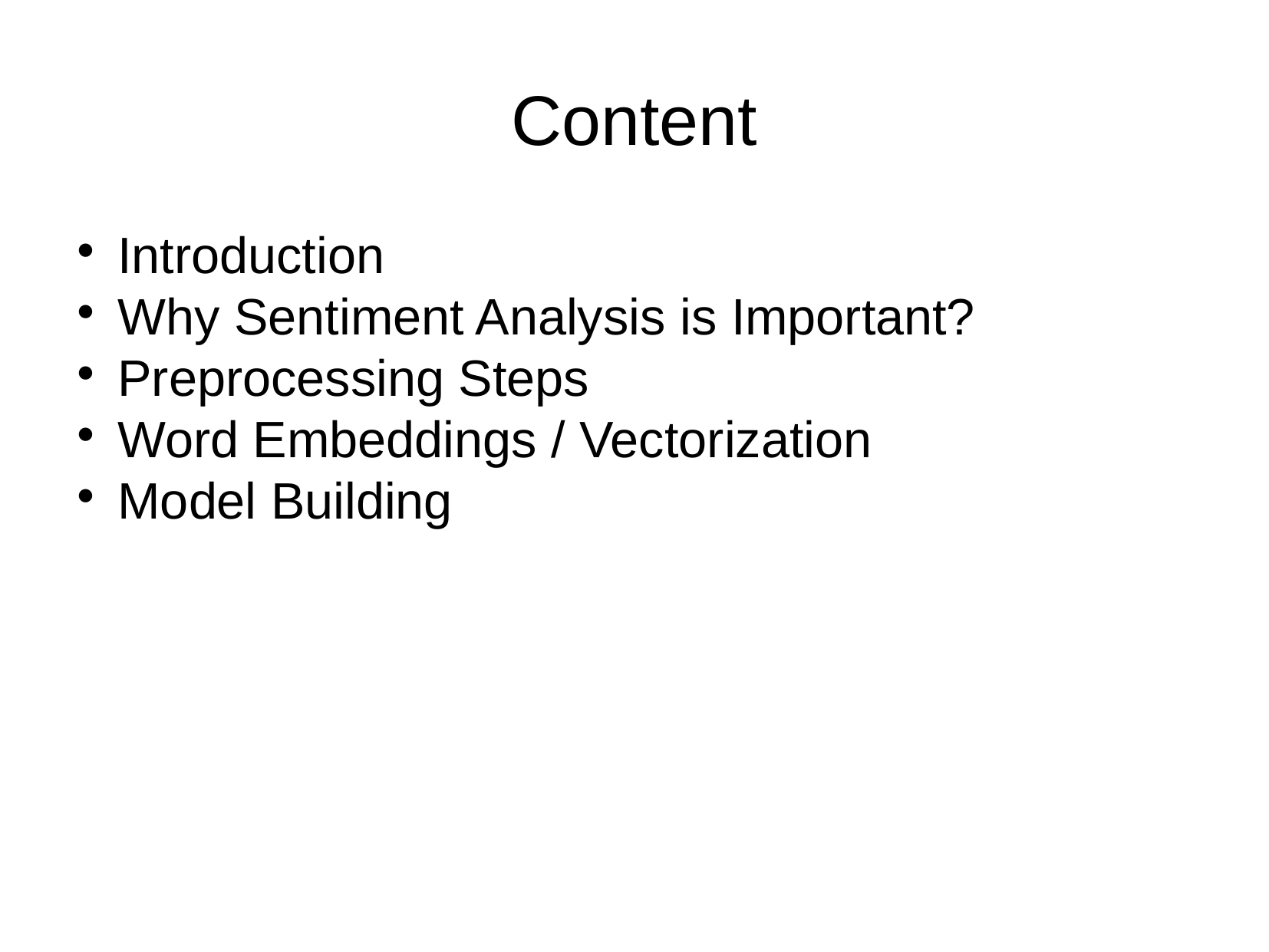

Content
Introduction
Why Sentiment Analysis is Important?
Preprocessing Steps
Word Embeddings / Vectorization
Model Building